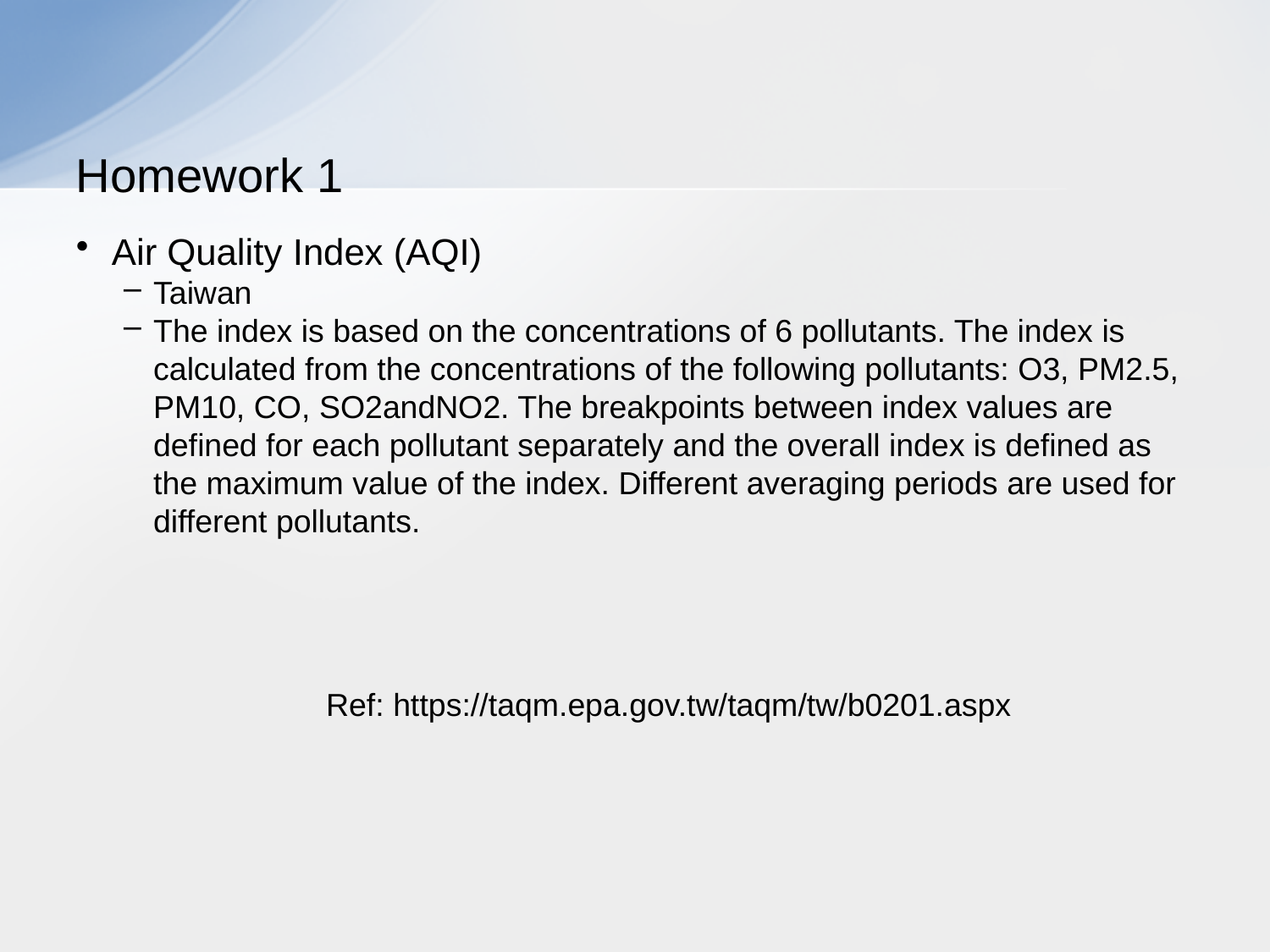

# Homework 1
Air Quality Index (AQI)
Taiwan
The index is based on the concentrations of 6 pollutants. The index is calculated from the concentrations of the following pollutants: O3, PM2.5, PM10, CO, SO2andNO2. The breakpoints between index values are defined for each pollutant separately and the overall index is defined as the maximum value of the index. Different averaging periods are used for different pollutants.
Ref: https://taqm.epa.gov.tw/taqm/tw/b0201.aspx